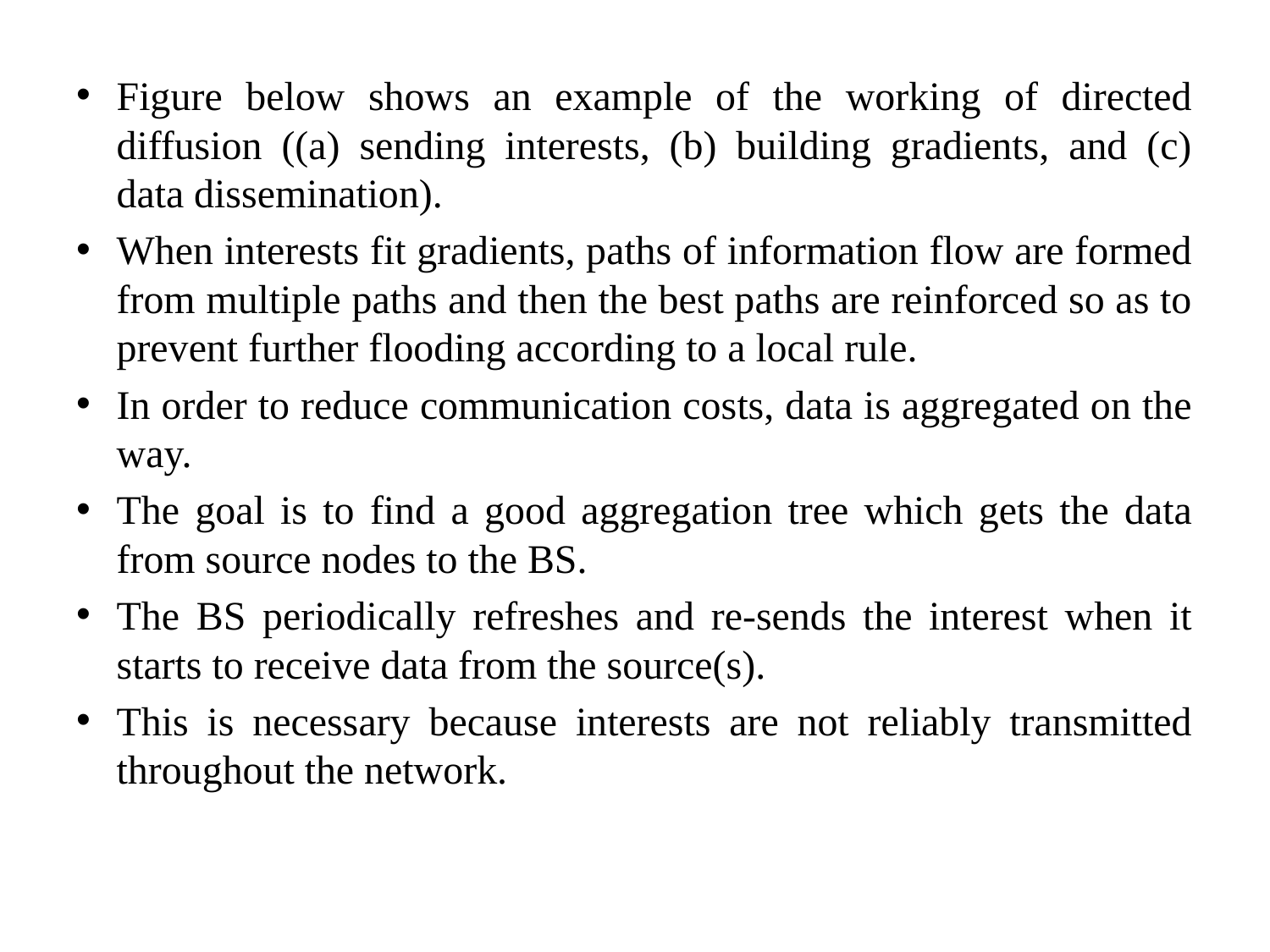

#
Figure below shows an example of the working of directed diffusion ((a) sending interests, (b) building gradients, and (c) data dissemination).
When interests fit gradients, paths of information flow are formed from multiple paths and then the best paths are reinforced so as to prevent further flooding according to a local rule.
In order to reduce communication costs, data is aggregated on the way.
The goal is to find a good aggregation tree which gets the data from source nodes to the BS.
The BS periodically refreshes and re-sends the interest when it starts to receive data from the source(s).
This is necessary because interests are not reliably transmitted throughout the network.